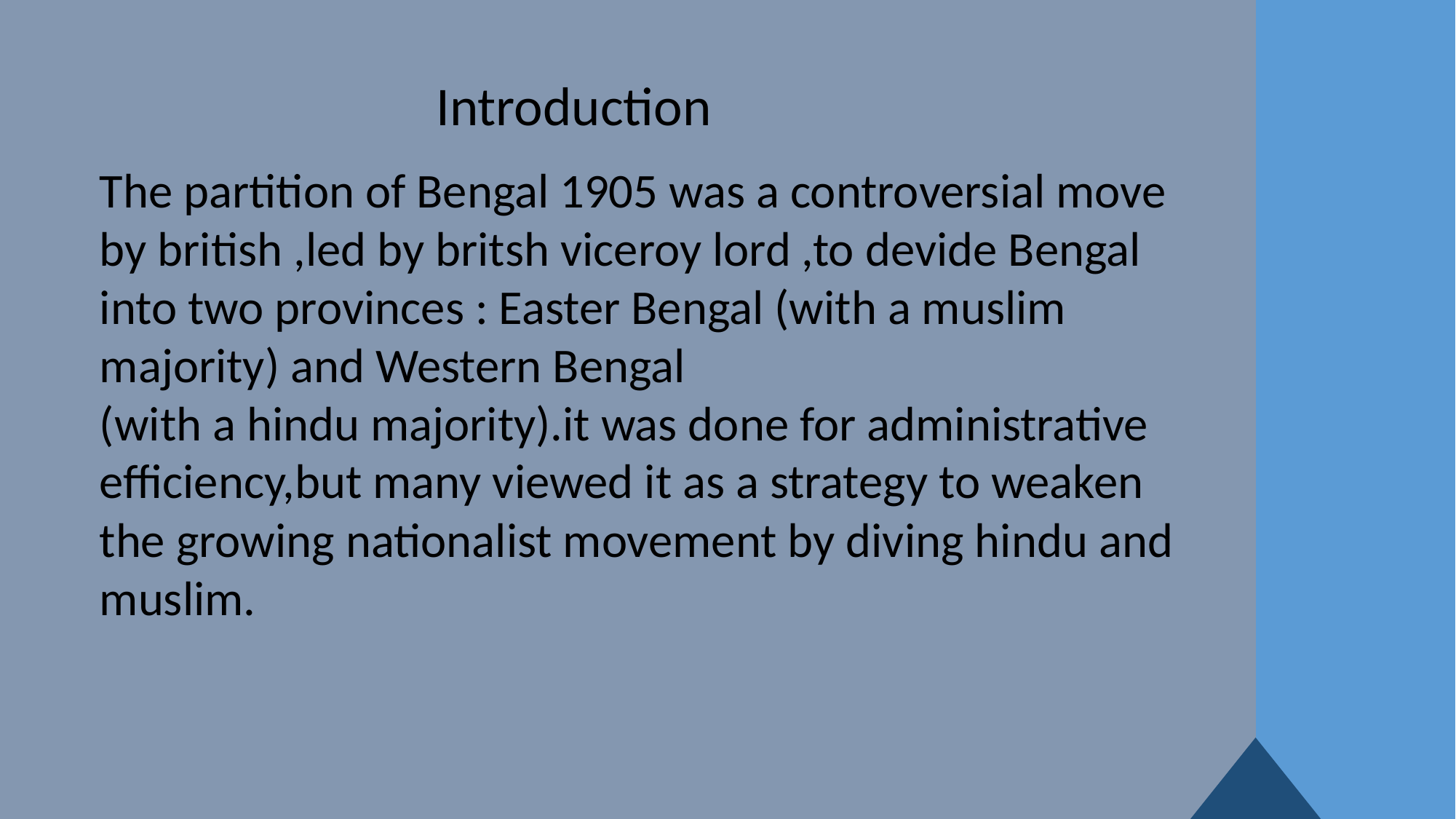

Introduction

The partition of Bengal 1905 was a controversial move by british ,led by britsh viceroy lord ,to devide Bengal into two provinces : Easter Bengal (with a muslim majority) and Western Bengal
(with a hindu majority).it was done for administrative efficiency,but many viewed it as a strategy to weaken the growing nationalist movement by diving hindu and muslim.